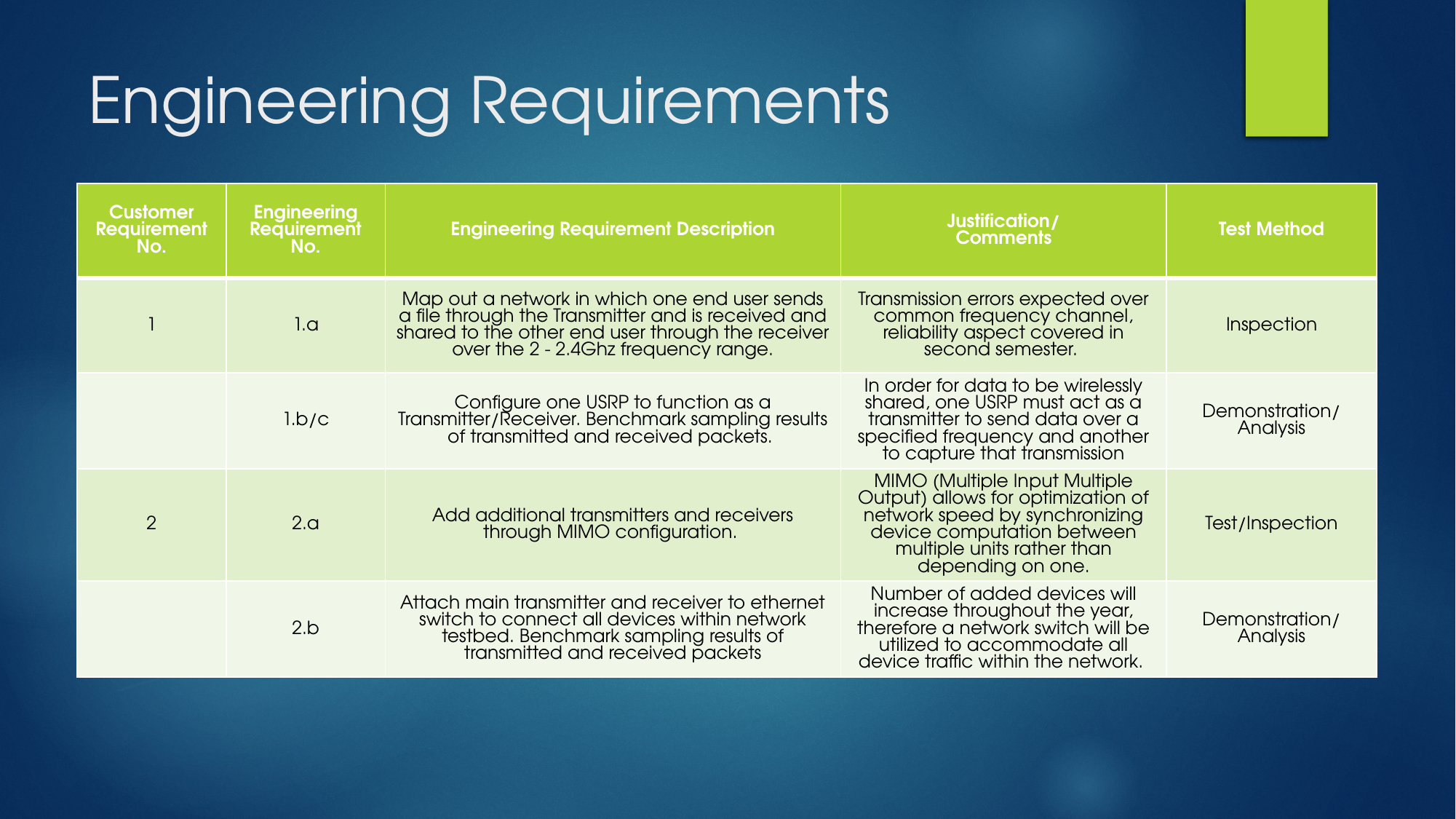

# Engineering Requirements
| Customer Requirement No. | Engineering Requirement No. | Engineering Requirement Description | Justification/ Comments | Test Method |
| --- | --- | --- | --- | --- |
| 1 | 1.a | Map out a network in which one end user sends a file through the Transmitter and is received and shared to the other end user through the receiver over the 2 - 2.4Ghz frequency range. | Transmission errors expected over common frequency channel, reliability aspect covered in second semester. | Inspection |
|  | 1.b/c | Configure one USRP to function as a Transmitter/Receiver. Benchmark sampling results of transmitted and received packets. | In order for data to be wirelessly shared, one USRP must act as a transmitter to send data over a specified frequency and another to capture that transmission | Demonstration/ Analysis |
| 2 | 2.a | Add additional transmitters and receivers through MIMO configuration. | MIMO (Multiple Input Multiple Output) allows for optimization of network speed by synchronizing device computation between multiple units rather than depending on one. | Test/Inspection |
|  | 2.b | Attach main transmitter and receiver to ethernet switch to connect all devices within network testbed. Benchmark sampling results of transmitted and received packets | Number of added devices will increase throughout the year, therefore a network switch will be utilized to accommodate all device traffic within the network. | Demonstration/ Analysis |